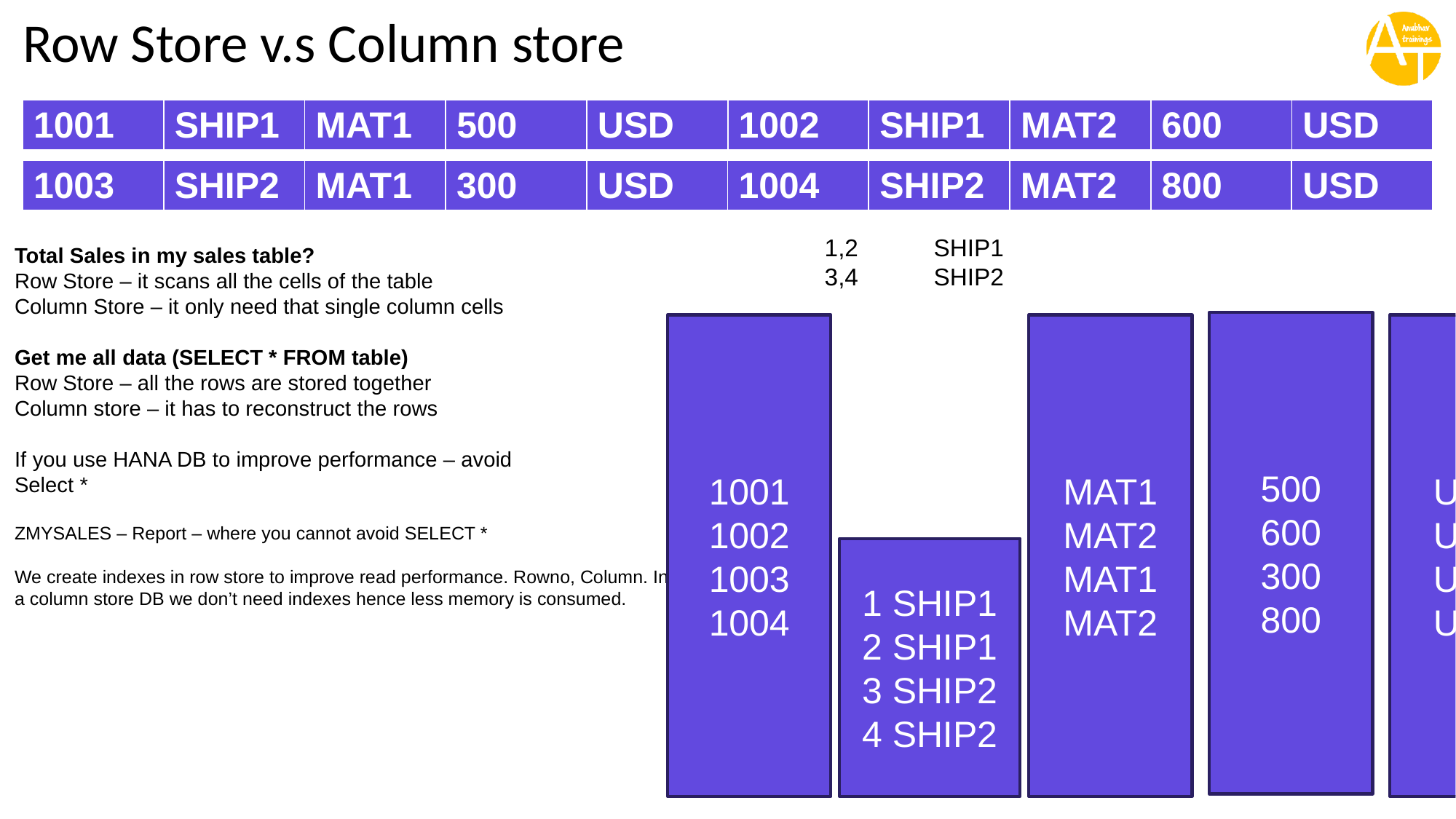

# Row Store v.s Column store
| 1001 | SHIP1 | MAT1 | 500 | USD | 1002 | SHIP1 | MAT2 | 600 | USD |
| --- | --- | --- | --- | --- | --- | --- | --- | --- | --- |
| 1003 | SHIP2 | MAT1 | 300 | USD | 1004 | SHIP2 | MAT2 | 800 | USD |
| --- | --- | --- | --- | --- | --- | --- | --- | --- | --- |
1,2	SHIP1
3,4	SHIP2
Total Sales in my sales table?
Row Store – it scans all the cells of the table
Column Store – it only need that single column cells

Get me all data (SELECT * FROM table)
Row Store – all the rows are stored together
Column store – it has to reconstruct the rows

If you use HANA DB to improve performance – avoid
Select *

ZMYSALES – Report – where you cannot avoid SELECT *

We create indexes in row store to improve read performance. Rowno, Column. In a column store DB we don’t need indexes hence less memory is consumed.

500
600
300
800
1001
1002
1003
1004
MAT1
MAT2
MAT1
MAT2
USD
USD
USD
USD
1 SHIP1
2 SHIP1
3 SHIP2
4 SHIP2